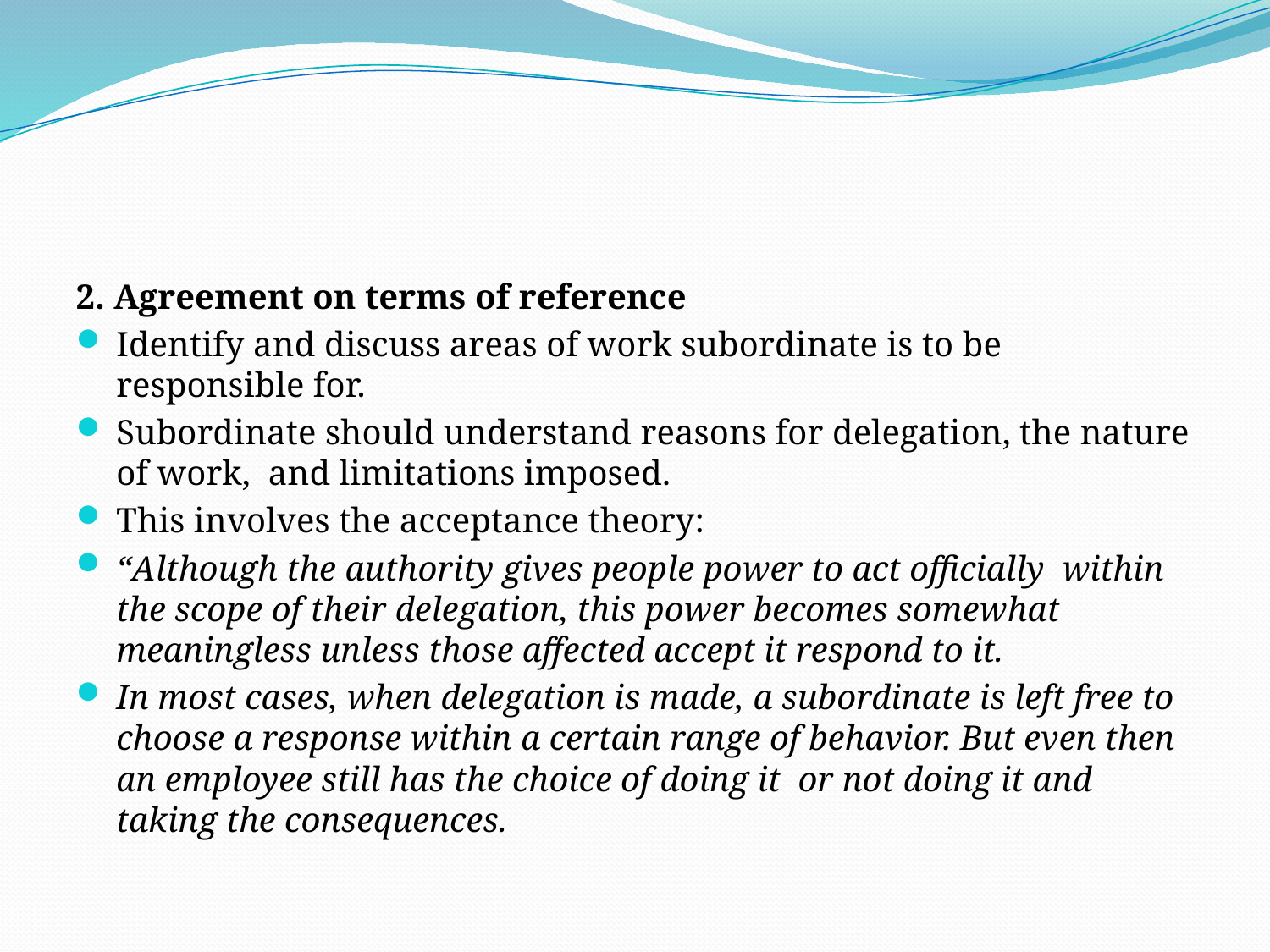

#
2. Agreement on terms of reference
Identify and discuss areas of work subordinate is to be responsible for.
Subordinate should understand reasons for delegation, the nature of work,  and limitations imposed.
This involves the acceptance theory:
“Although the authority gives people power to act officially  within the scope of their delegation, this power becomes somewhat meaningless unless those affected accept it respond to it.
	In most cases, when delegation is made, a subordinate is left free to choose a response within a certain range of behavior. But even then an employee still has the choice of doing it  or not doing it and taking the consequences.